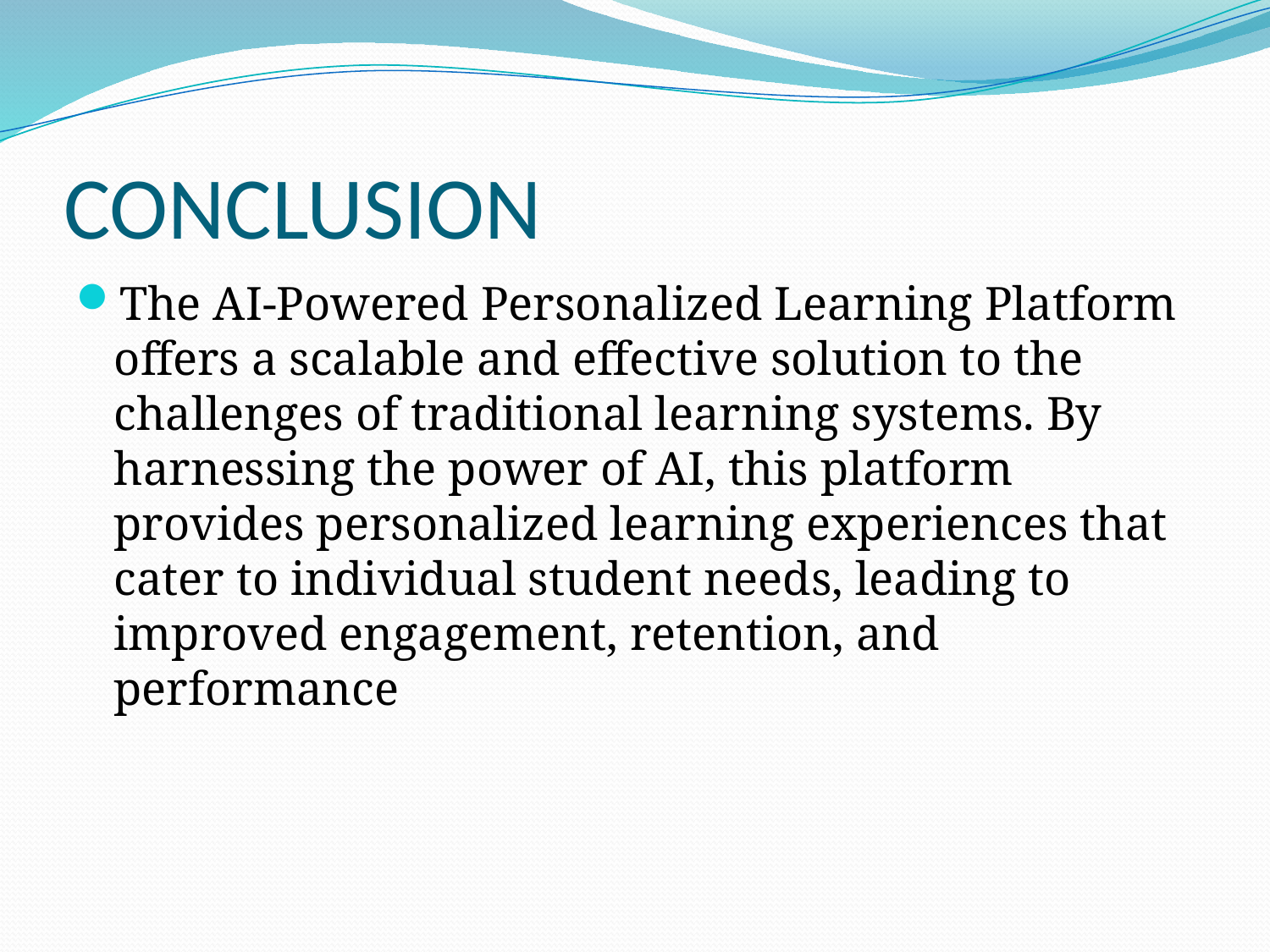

# CONCLUSION
The AI-Powered Personalized Learning Platform offers a scalable and effective solution to the challenges of traditional learning systems. By harnessing the power of AI, this platform provides personalized learning experiences that cater to individual student needs, leading to improved engagement, retention, and performance